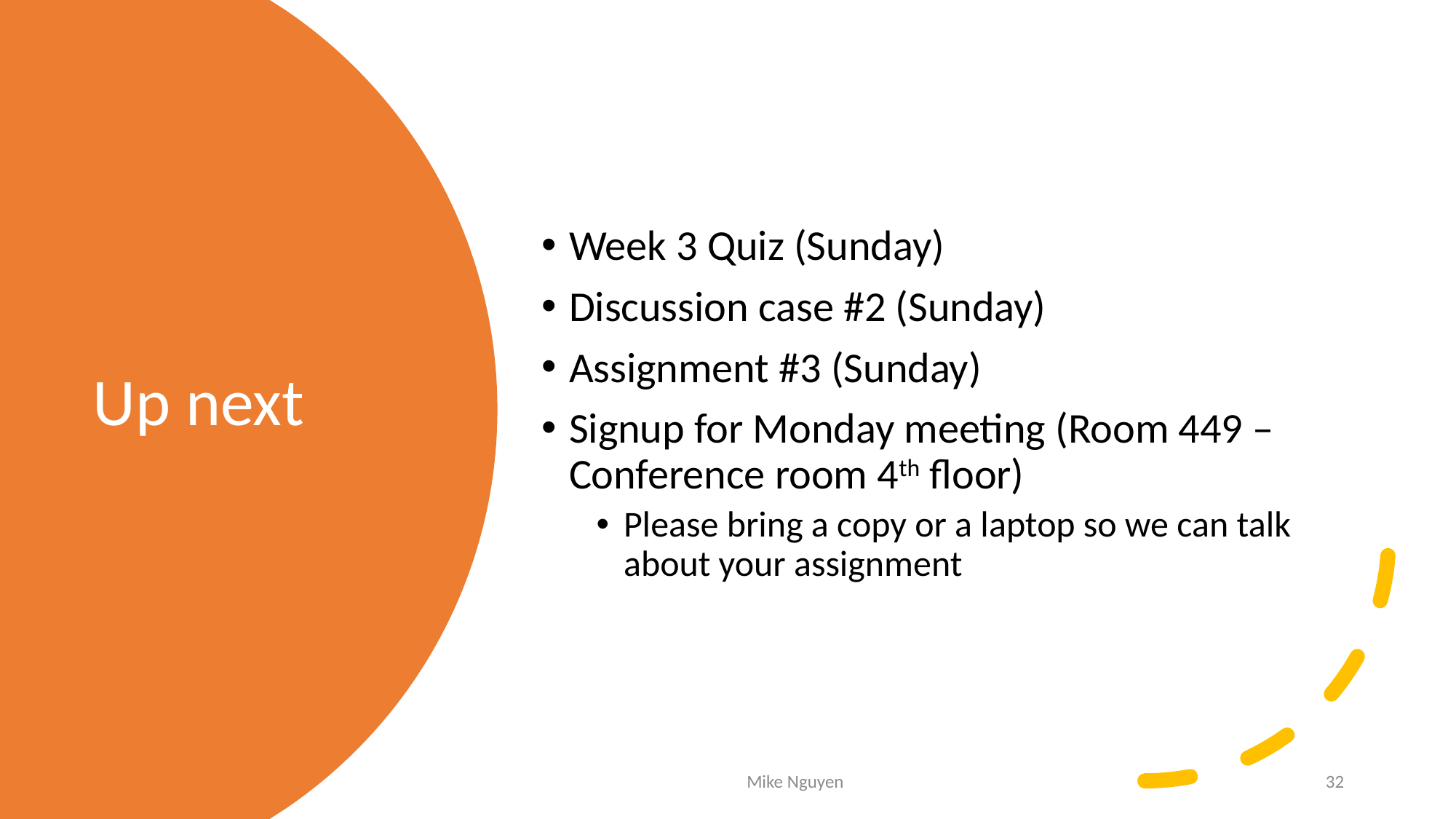

Week 3 Quiz (Sunday)
Discussion case #2 (Sunday)
Assignment #3 (Sunday)
Signup for Monday meeting (Room 449 – Conference room 4th floor)
Please bring a copy or a laptop so we can talk about your assignment
# Up next

Mike Nguyen
32